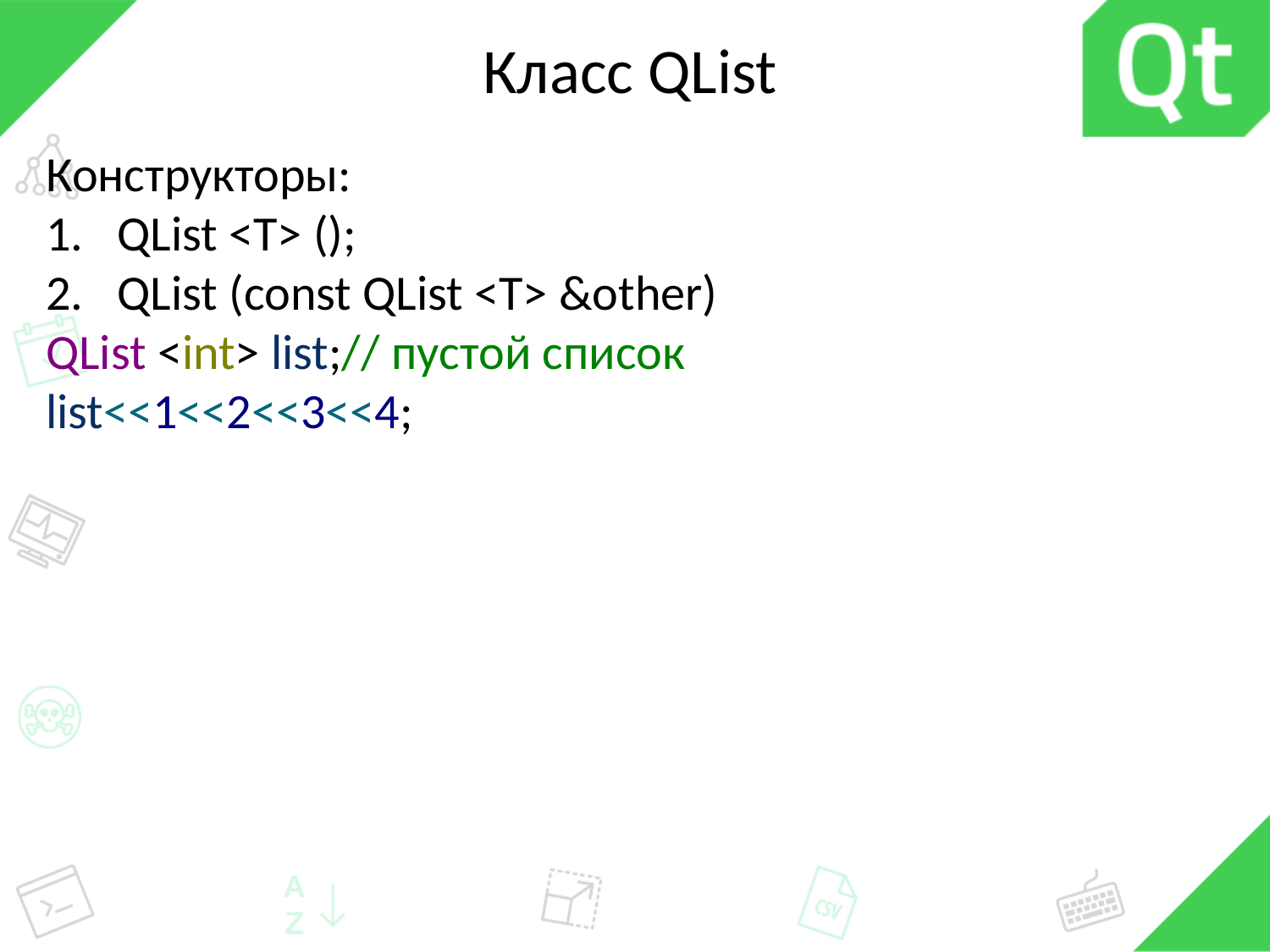

# Класс QList
Конструкторы:
QList <T> ();
QList (const QList <T> &other)
QList <int> list;// пустой список
list<<1<<2<<3<<4;